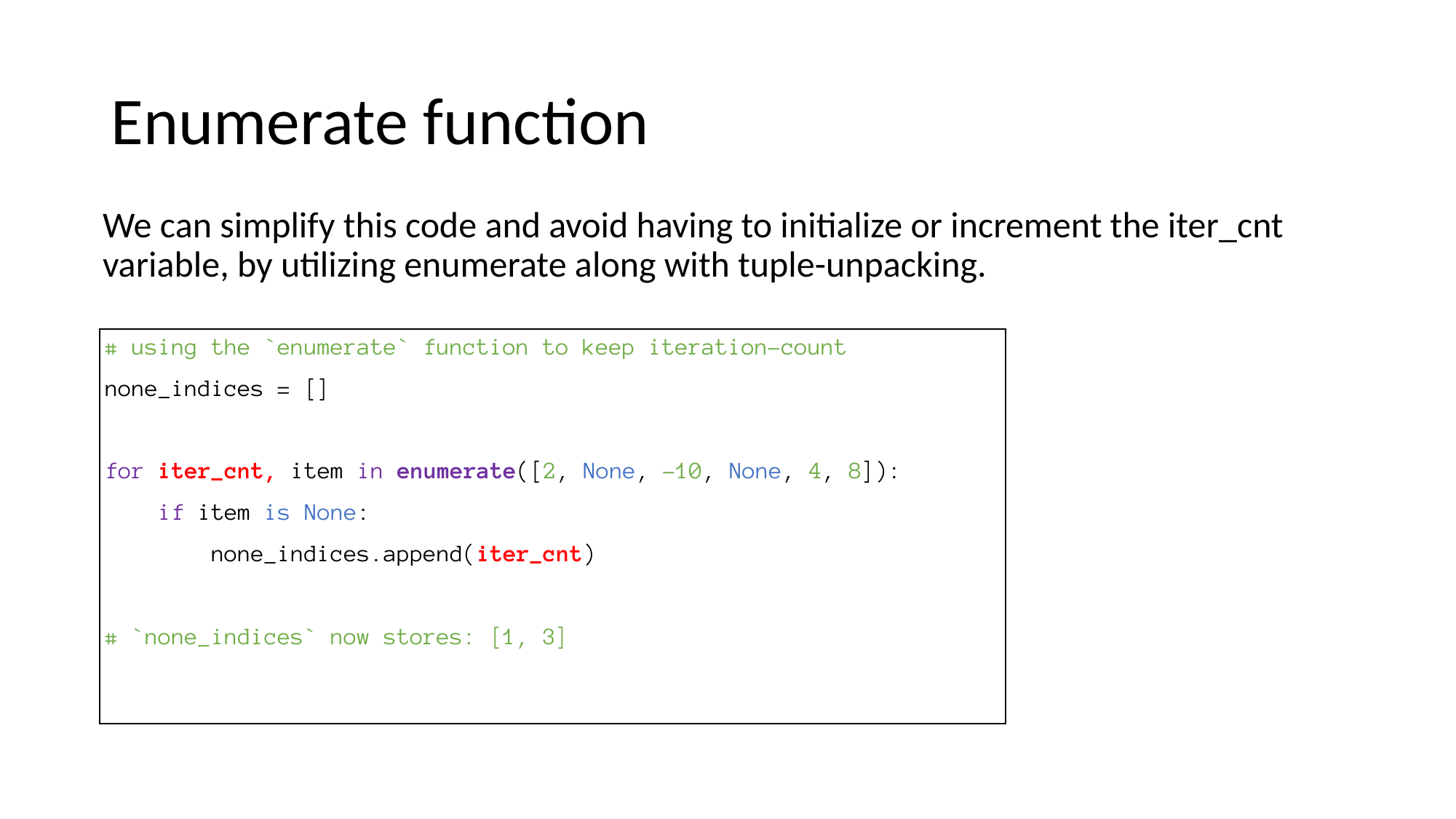

# Enumerate function
We can simplify this code and avoid having to initialize or increment the iter_cnt variable, by utilizing enumerate along with tuple-unpacking.

# using the `enumerate` function to keep iteration-count
none_indices = []

for iter_cnt, item in enumerate([2, None, -10, None, 4, 8]):
    if item is None:
        none_indices.append(iter_cnt)

# `none_indices` now stores: [1, 3]